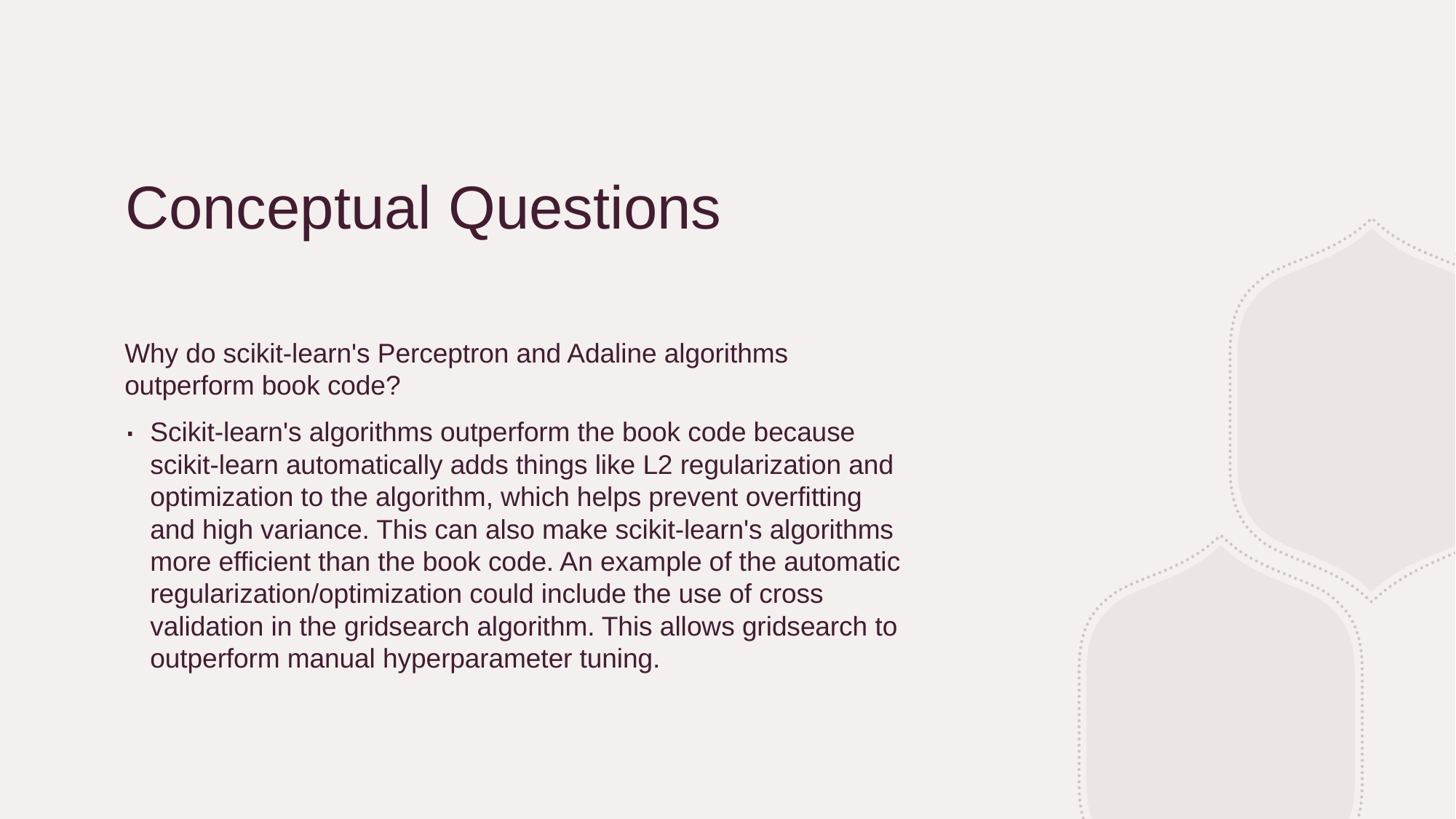

# Conceptual Questions

Why do scikit-learn's Perceptron and Adaline algorithms outperform book code?
Scikit-learn's algorithms outperform the book code because scikit-learn automatically adds things like L2 regularization and optimization to the algorithm, which helps prevent overfitting and high variance. This can also make scikit-learn's algorithms more efficient than the book code. An example of the automatic regularization/optimization could include the use of cross validation in the gridsearch algorithm. This allows gridsearch to outperform manual hyperparameter tuning.